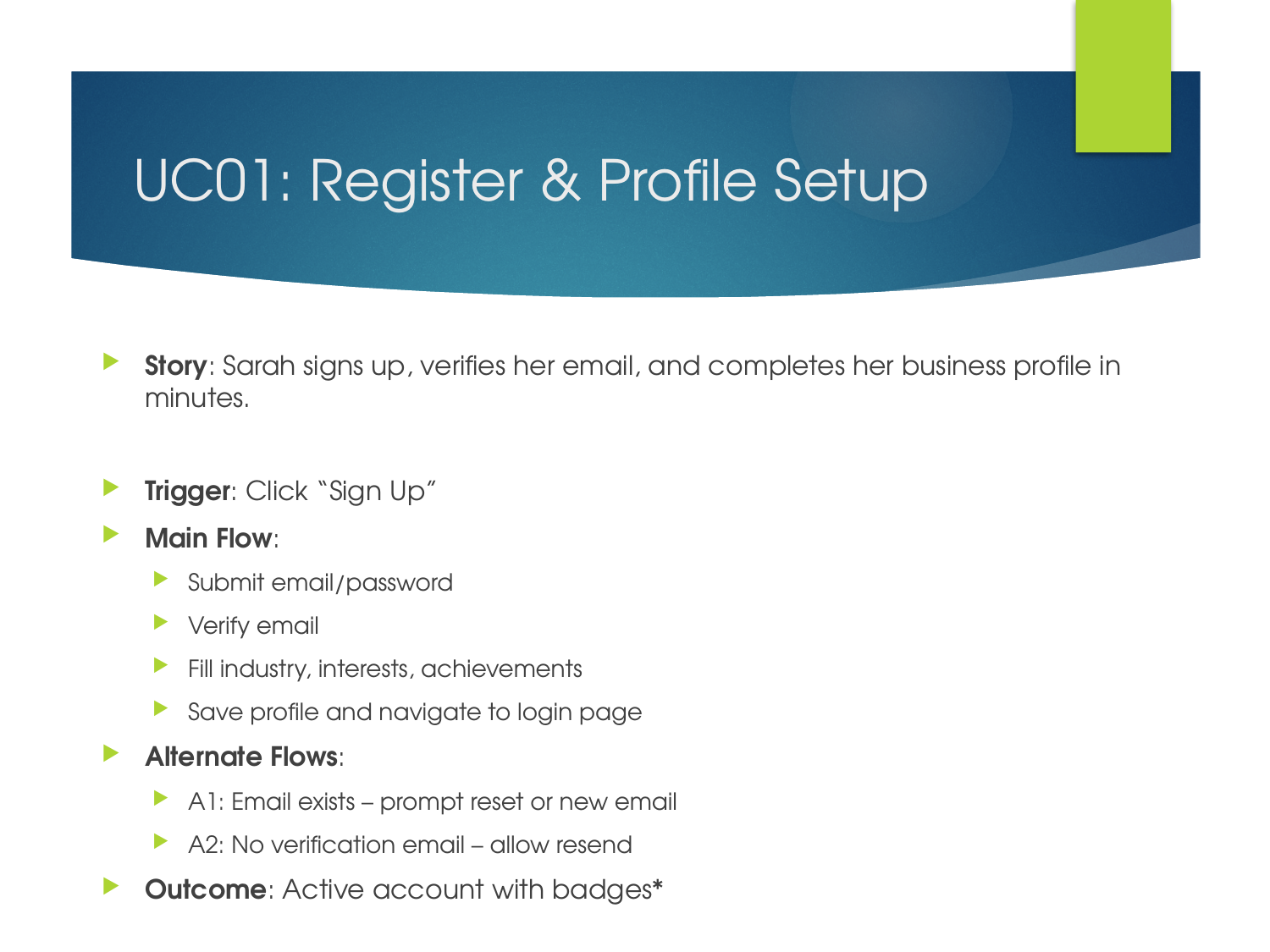

# UC01: Register & Profile Setup

Story: Sarah signs up, verifies her email, and completes her business profile in minutes.

Trigger: Click “Sign Up”
Main Flow:
Submit email/password
Verify email
Fill industry, interests, achievements
Save profile and navigate to login page
Alternate Flows:
A1: Email exists – prompt reset or new email
A2: No verification email – allow resend
Outcome: Active account with badges*